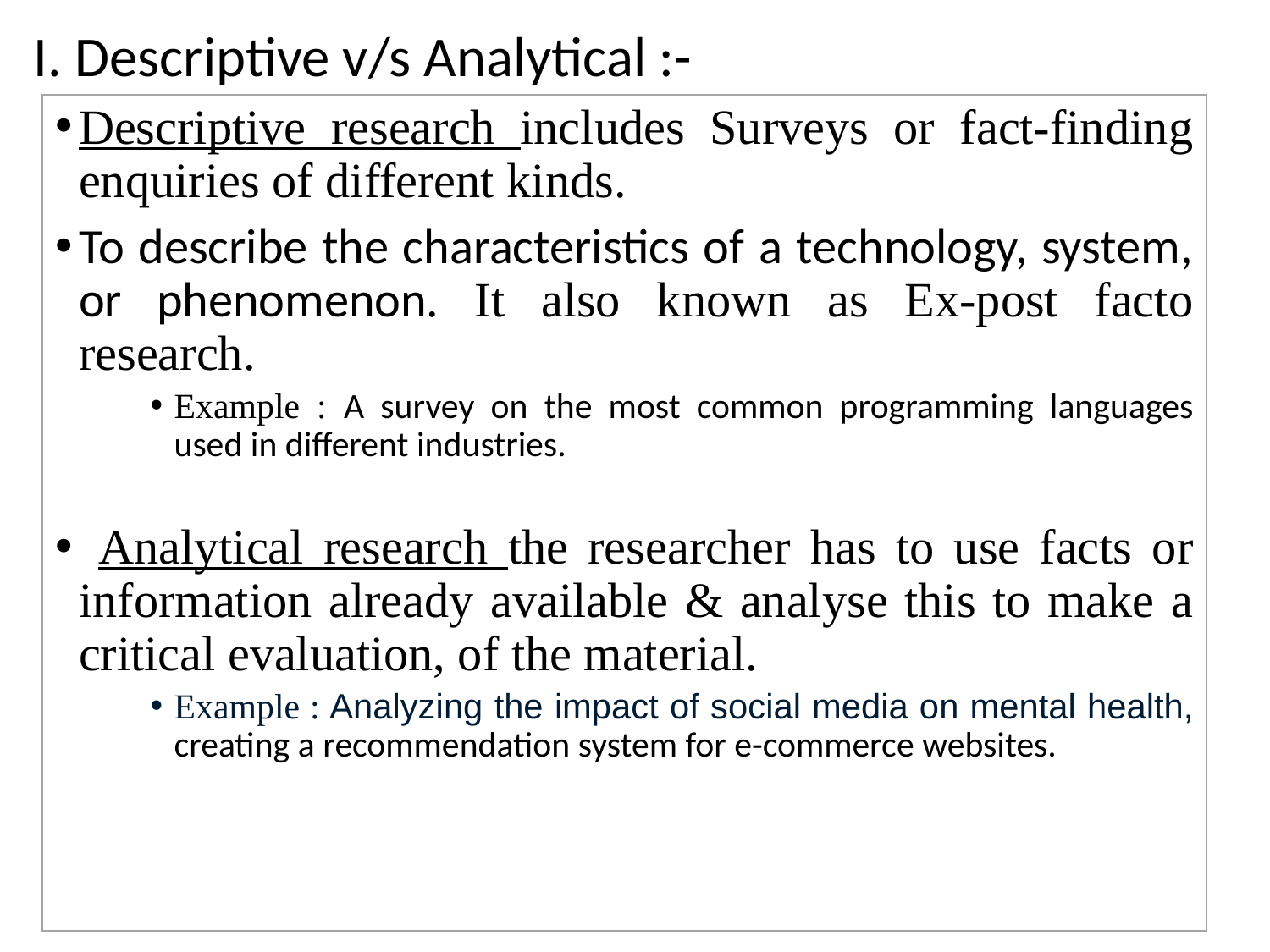

# I. Descriptive v/s Analytical :-
Descriptive research includes Surveys or fact-finding enquiries of different kinds.
To describe the characteristics of a technology, system, or phenomenon. It also known as Ex-post facto research.
Example : A survey on the most common programming languages used in different industries.

 Analytical research the researcher has to use facts or information already available & analyse this to make a critical evaluation, of the material.
Example : Analyzing the impact of social media on mental health, creating a recommendation system for e-commerce websites.